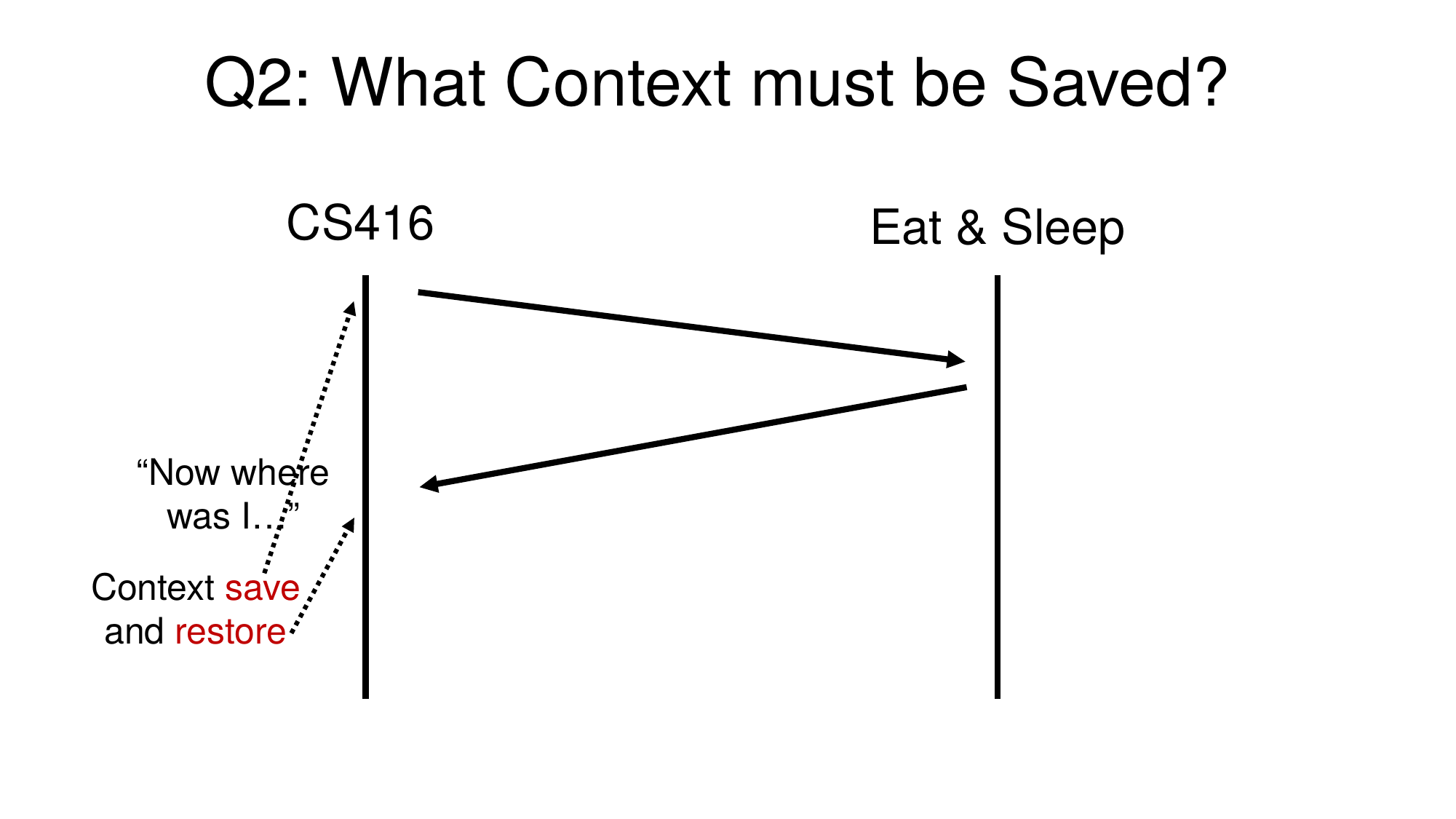

# Q2: What Context must be Saved?
CS416
Eat & Sleep
“Now where was I…”
Context save and restore